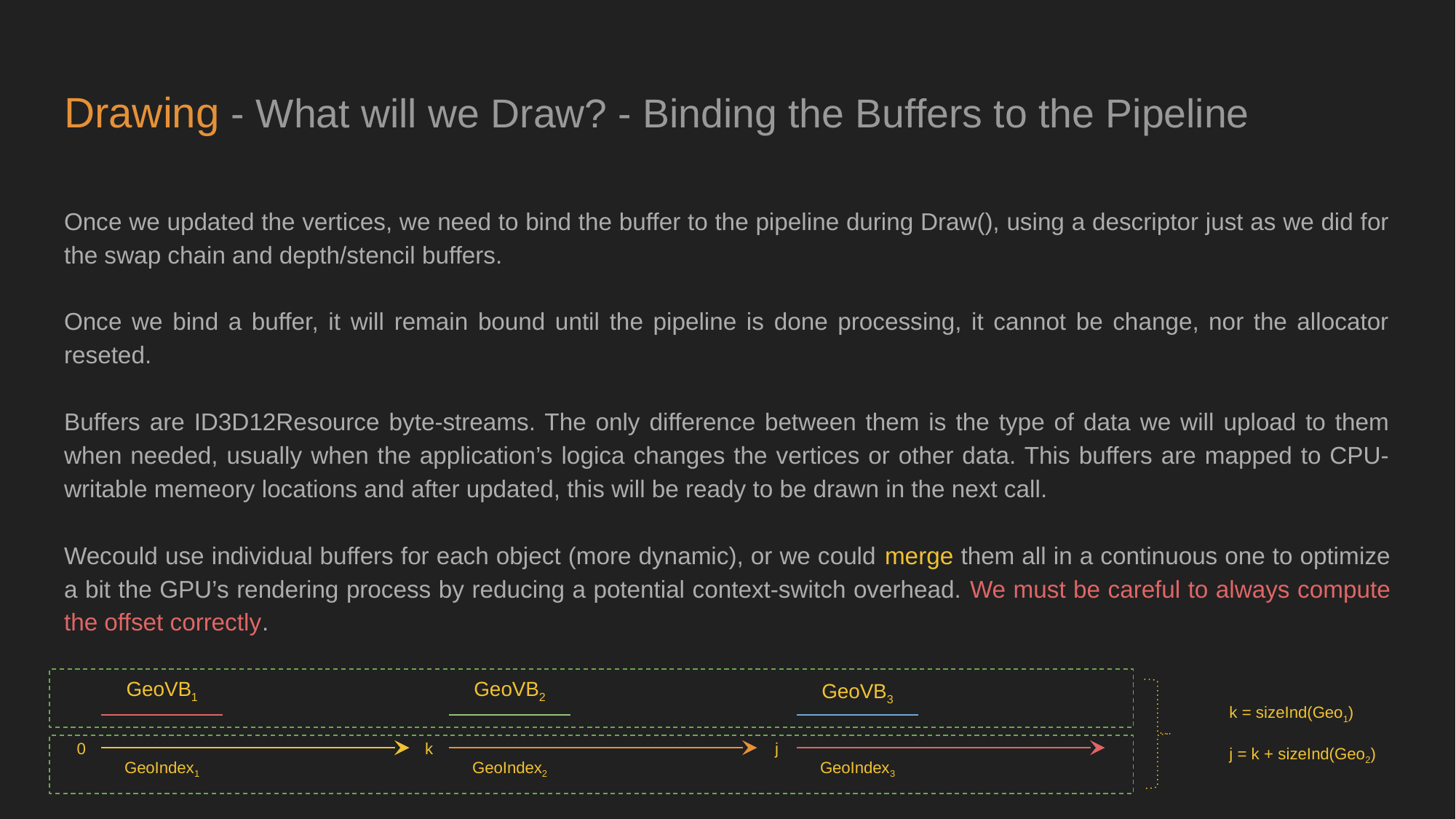

# Drawing - What will we Draw? - Binding the Buffers to the Pipeline
Once we updated the vertices, we need to bind the buffer to the pipeline during Draw(), using a descriptor just as we did for the swap chain and depth/stencil buffers.

Once we bind a buffer, it will remain bound until the pipeline is done processing, it cannot be change, nor the allocator reseted.

Buffers are ID3D12Resource byte-streams. The only difference between them is the type of data we will upload to them when needed, usually when the application’s logica changes the vertices or other data. This buffers are mapped to CPU-writable memeory locations and after updated, this will be ready to be drawn in the next call.

Wecould use individual buffers for each object (more dynamic), or we could merge them all in a continuous one to optimize a bit the GPU’s rendering process by reducing a potential context-switch overhead. We must be careful to always compute the offset correctly.

GeoVB1
GeoVB2
GeoVB3

 k = sizeInd(Geo1)

 j = k + sizeInd(Geo2)
0
k
j

GeoIndex1
GeoIndex2
GeoIndex3